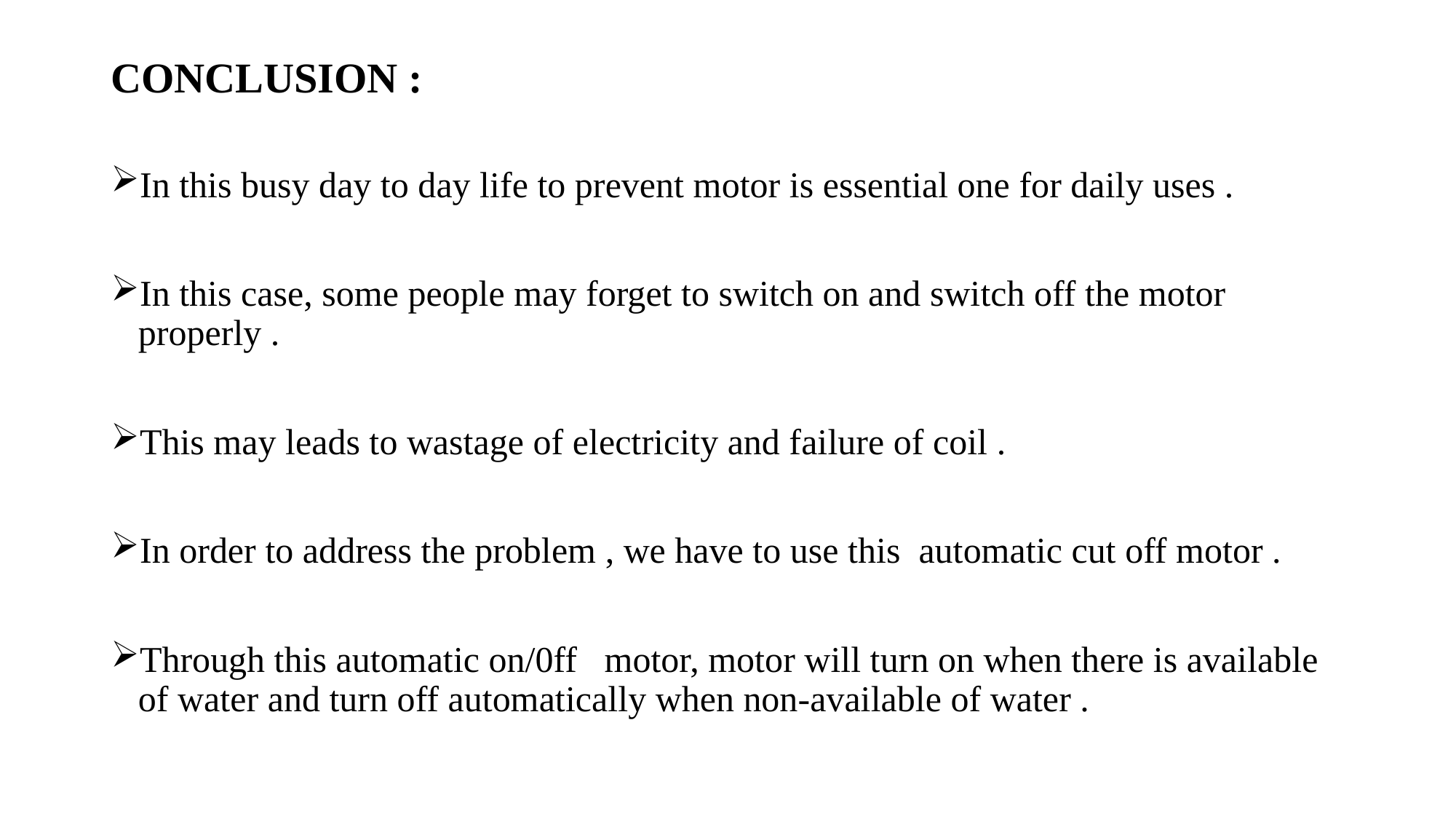

# CONCLUSION :
In this busy day to day life to prevent motor is essential one for daily uses .

In this case, some people may forget to switch on and switch off the motor properly .

This may leads to wastage of electricity and failure of coil .

In order to address the problem , we have to use this  automatic cut off motor .

Through this automatic on/0ff   motor, motor will turn on when there is available of water and turn off automatically when non-available of water .